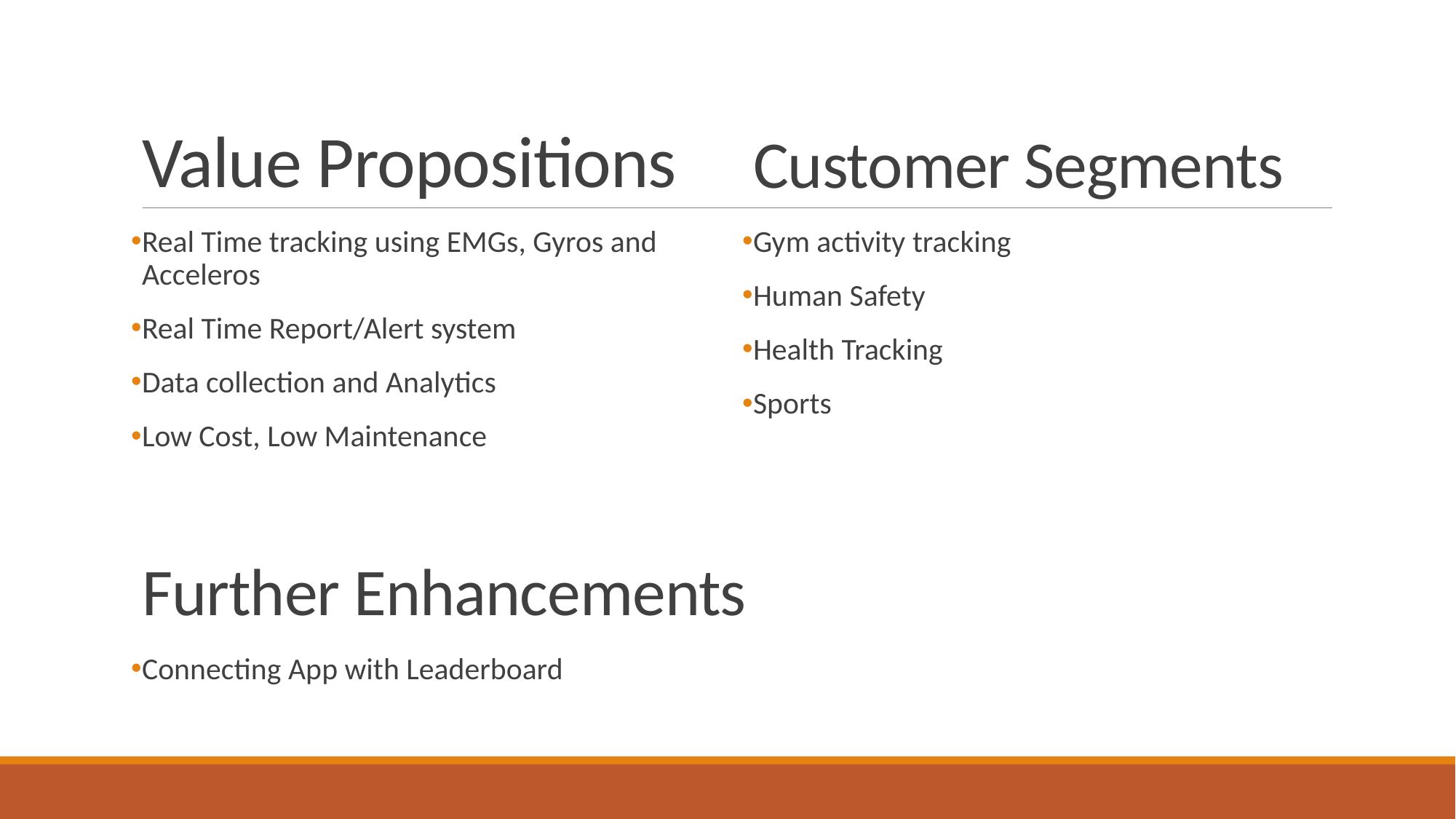

Customer Segments
# Value Propositions
Real Time tracking using EMGs, Gyros and Acceleros
Real Time Report/Alert system
Data collection and Analytics
Low Cost, Low Maintenance

Gym activity tracking
Human Safety
Health Tracking
Sports
Further Enhancements
Connecting App with Leaderboard